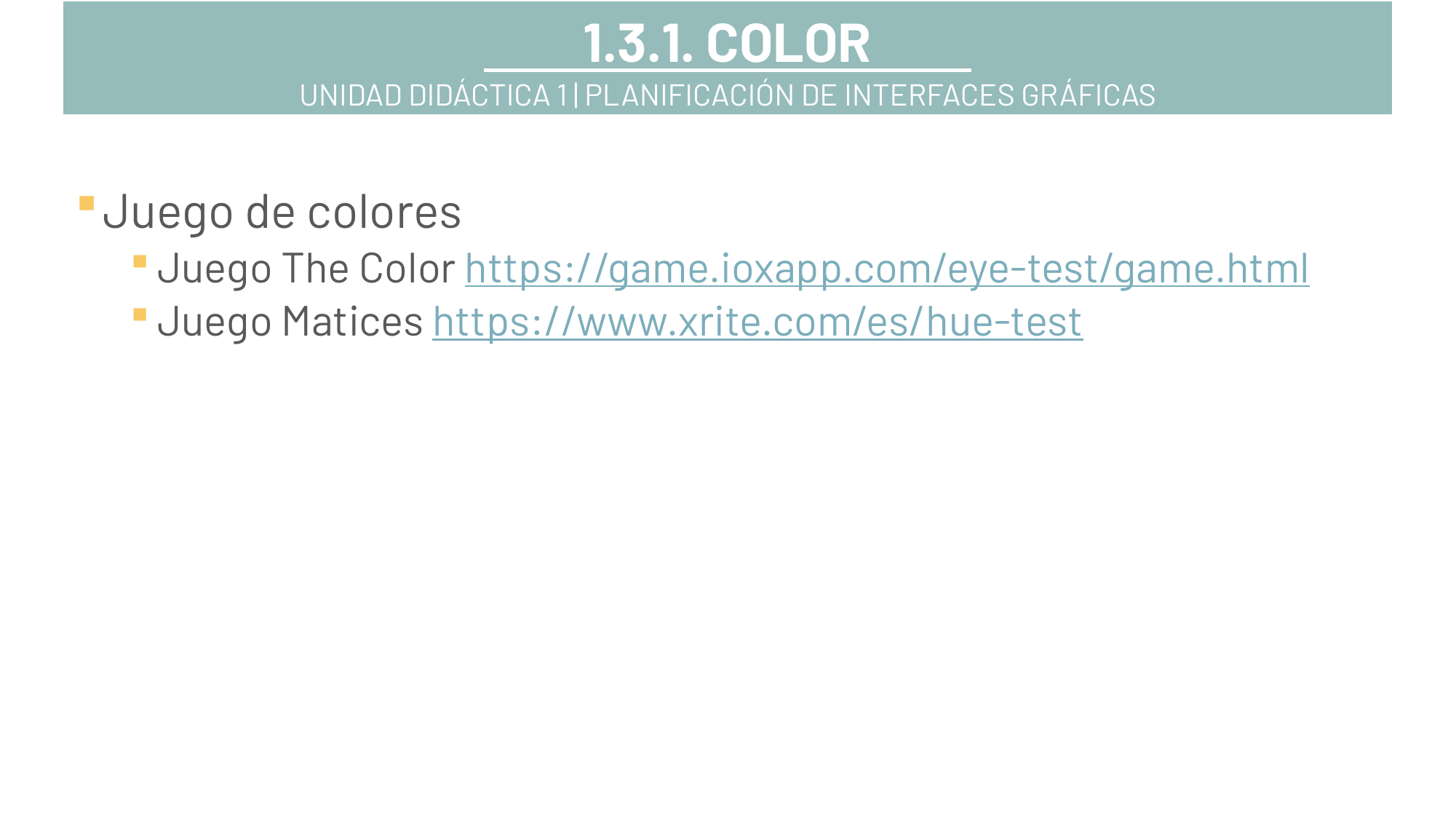

1.3.1. COLOR
UNIDAD DIDÁCTICA 1 | PLANIFICACIÓN DE INTERFACES GRÁFICAS
Juego de colores
Juego The Color https://game.ioxapp.com/eye-test/game.html
Juego Matices https://www.xrite.com/es/hue-test